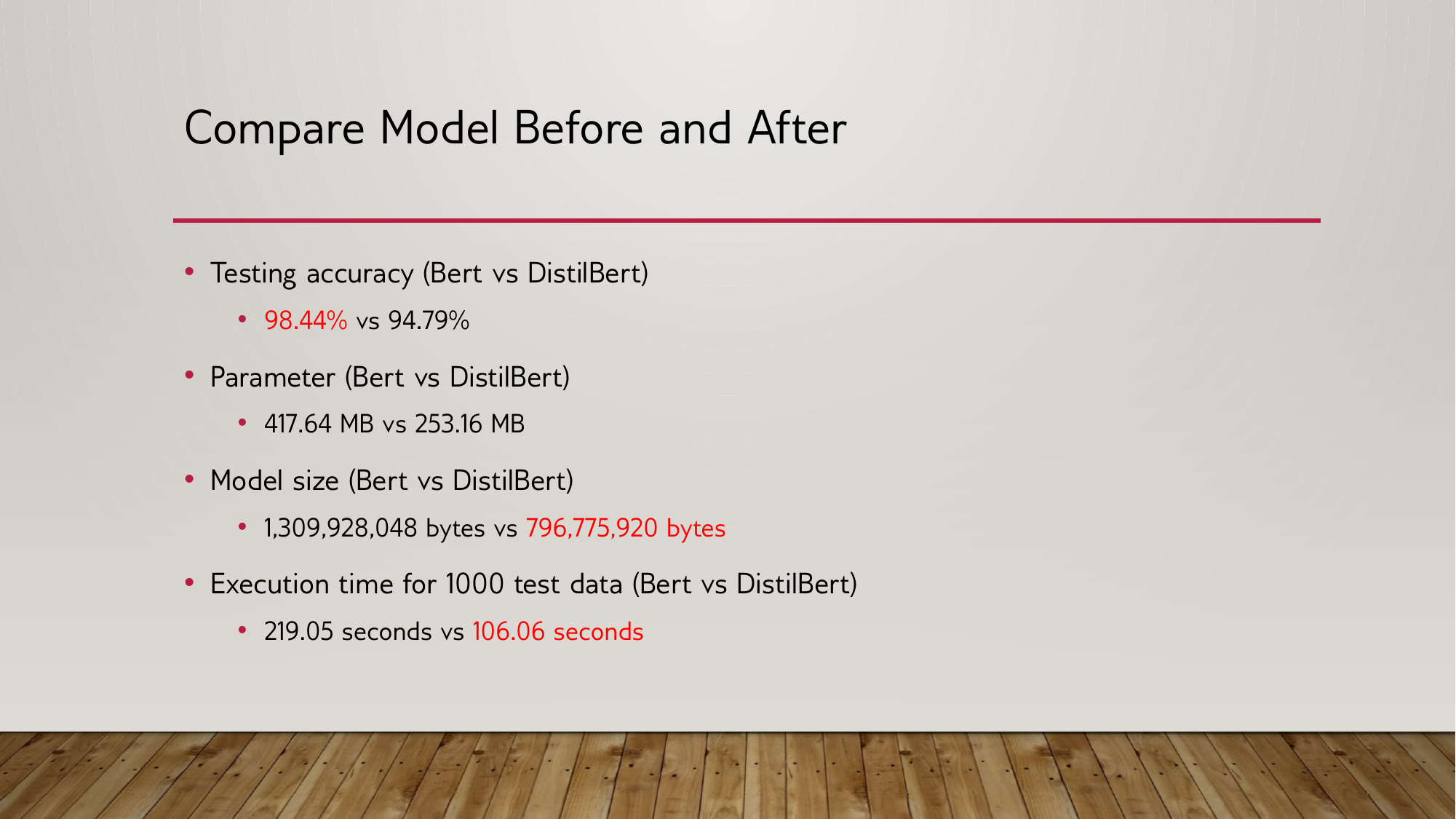

# Compare Model Before and After
Testing accuracy (Bert vs DistilBert)
98.44% vs 94.79%
Parameter (Bert vs DistilBert)
417.64 MB vs 253.16 MB
Model size (Bert vs DistilBert)
1,309,928,048 bytes vs 796,775,920 bytes
Execution time for 1000 test data (Bert vs DistilBert)
219.05 seconds vs 106.06 seconds